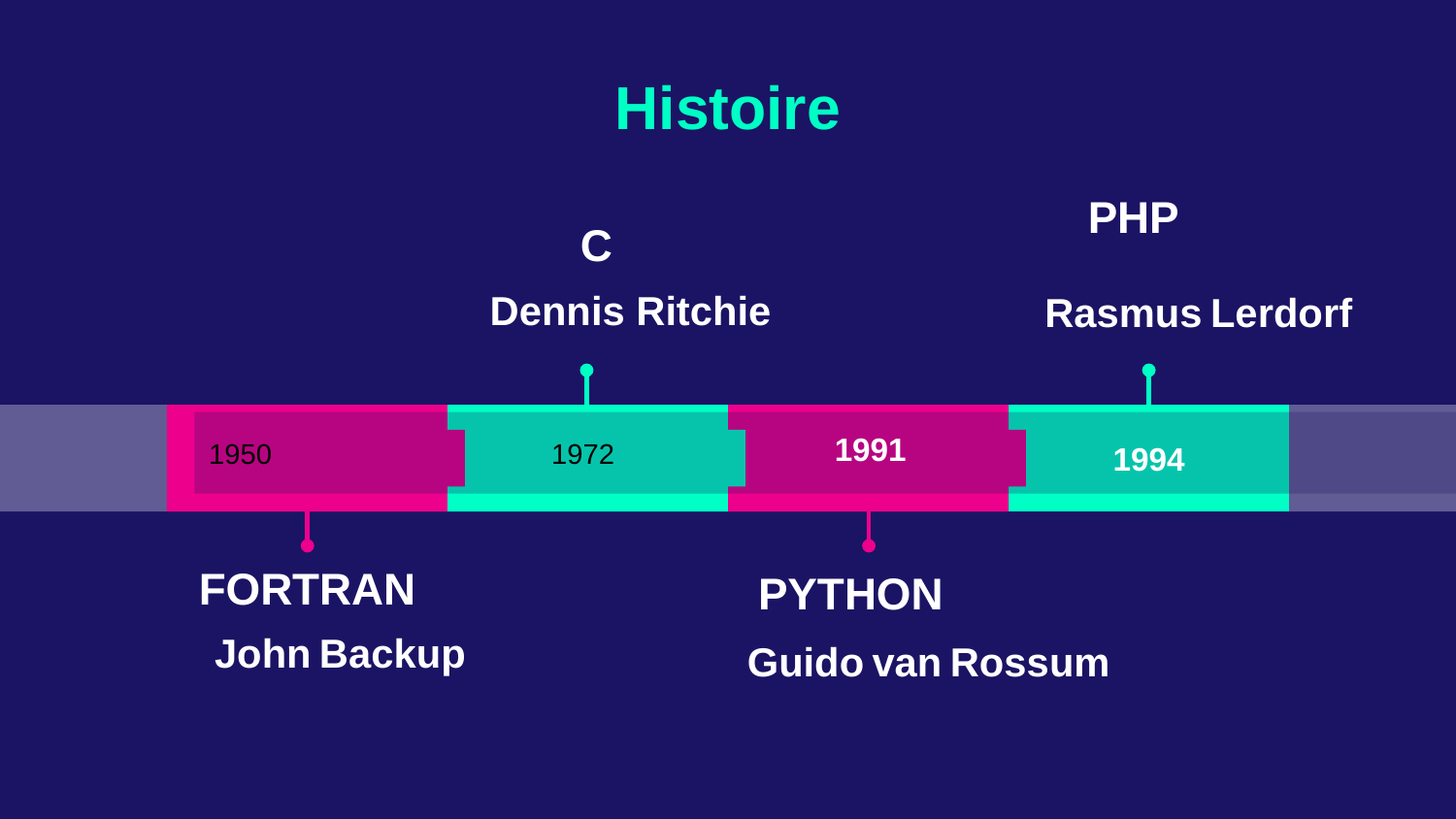

# Histoire
PHP
C
Dennis Ritchie
Rasmus Lerdorf

1950                                   1972
1991
1994
FORTRAN
PYTHON
John Backup

Guido van Rossum